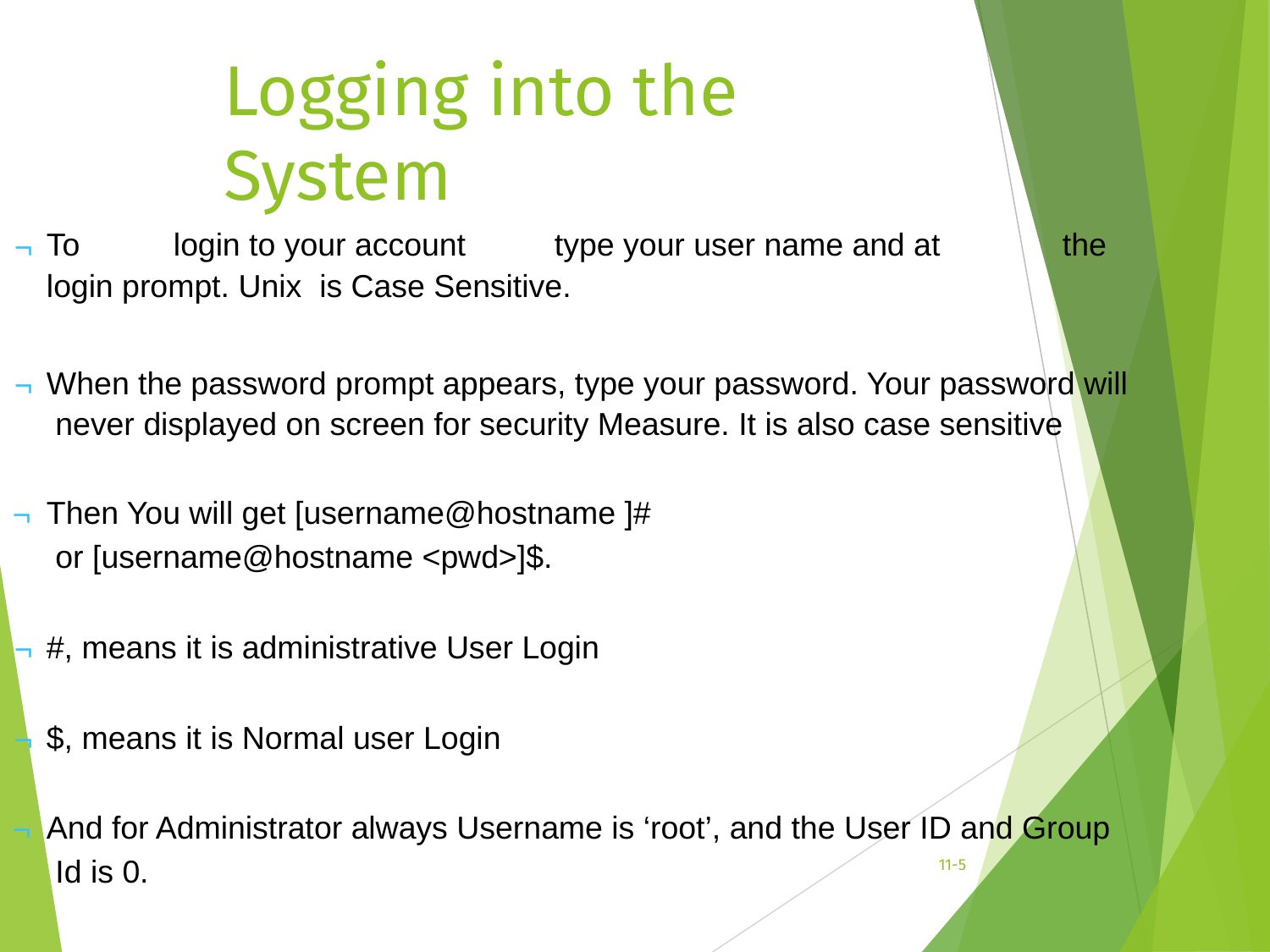

# Logging into the	System
To	login to your account	type your user name and at	the login prompt. Unix  is Case Sensitive.

When the password prompt appears, type your password. Your password will  never displayed on screen for security Measure. It is also case sensitive

Then You will get [username@hostname ]#  or [username@hostname <pwd>]$.

#, means it is administrative User Login

$, means it is Normal user Login

And for Administrator always Username is ‘root’, and the User ID and Group  Id is 0.
11-5